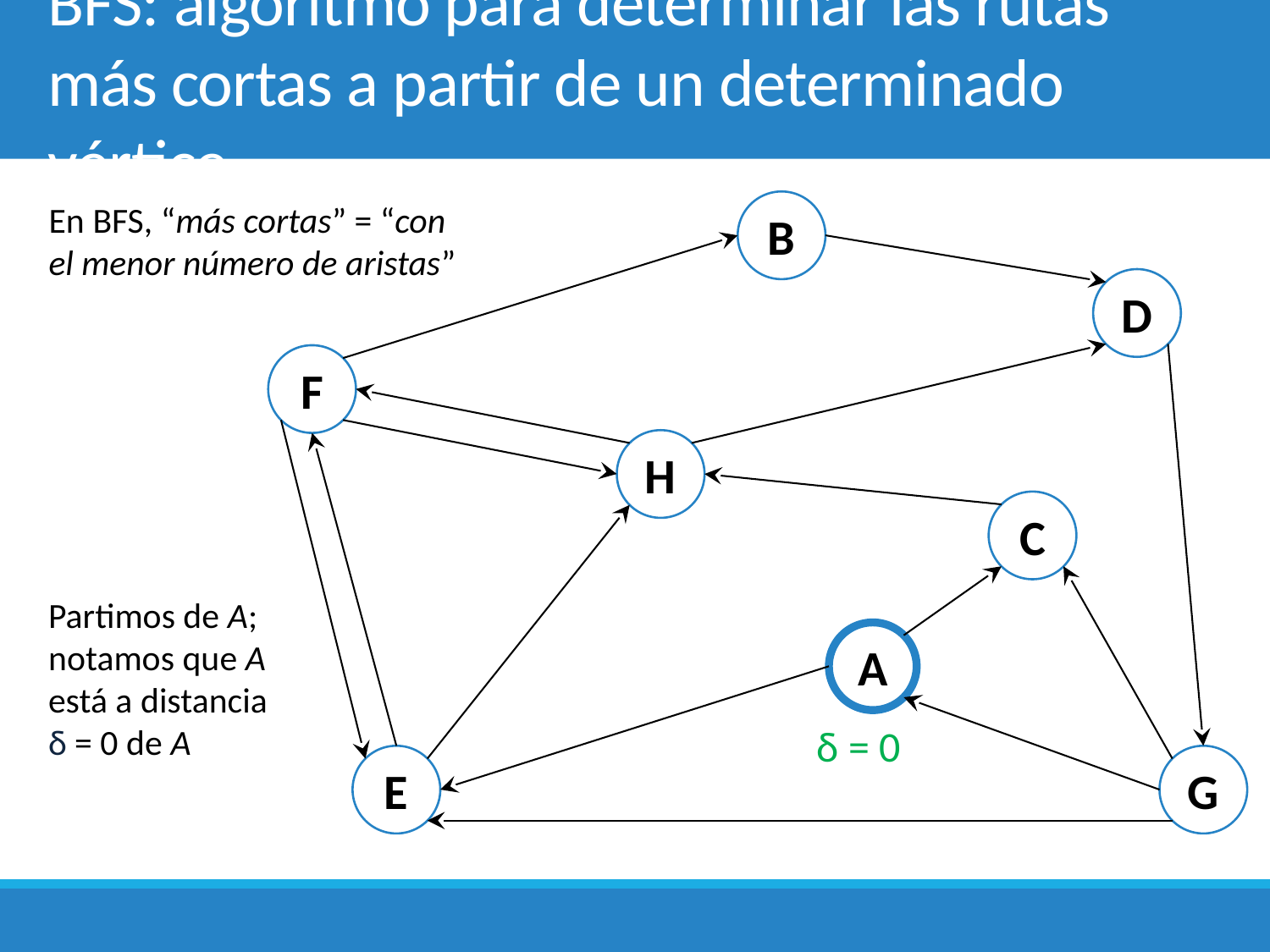

# BFS: algoritmo para determinar las rutas más cortas a partir de un determinado vértice
En BFS, “más cortas” = “con
el menor número de aristas”
B
D
F
H
C
Partimos de A;
notamos que A
está a distancia
δ = 0 de A
A
δ = 0
E
G